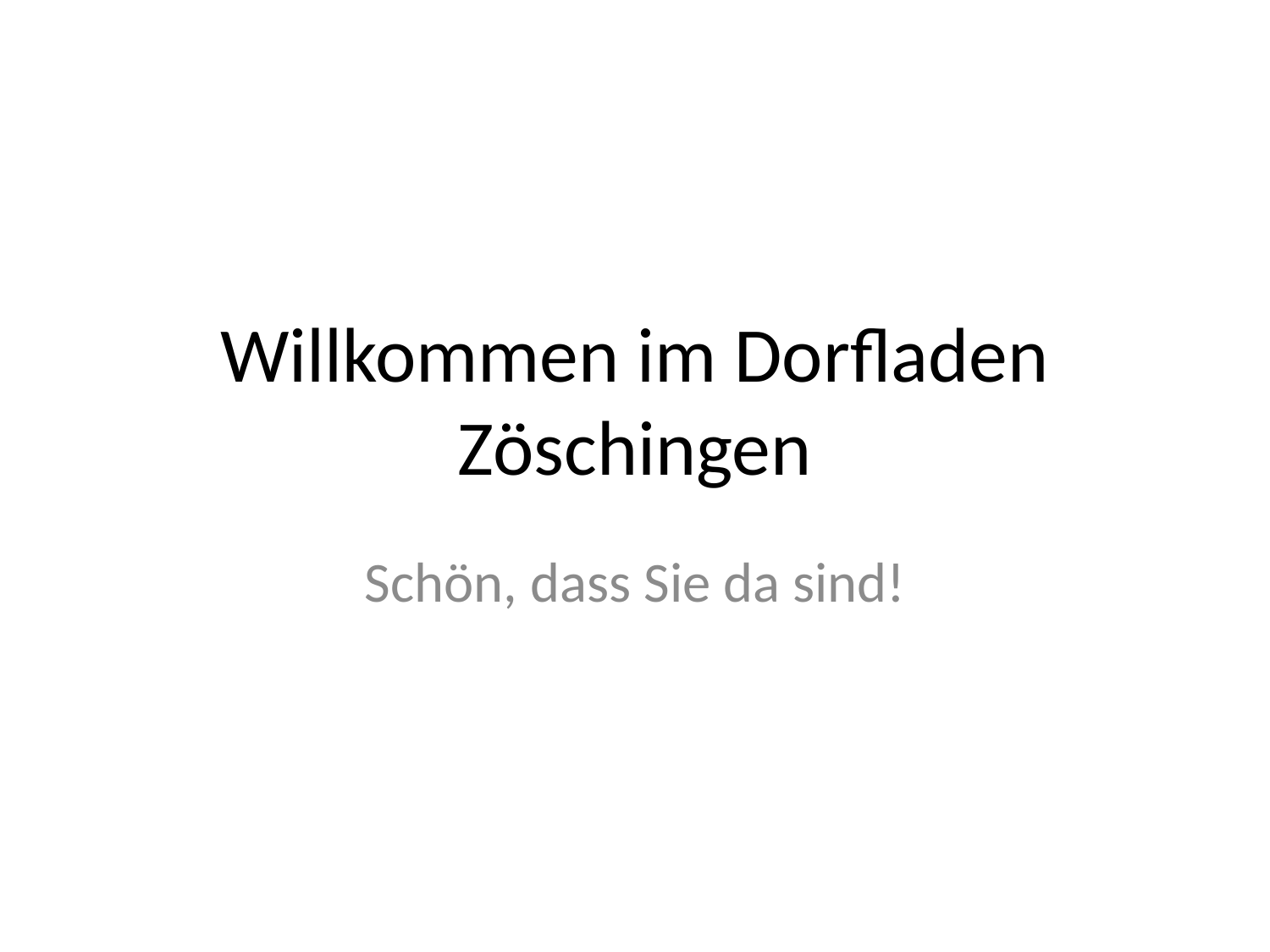

# Willkommen im Dorfladen Zöschingen
Schön, dass Sie da sind!